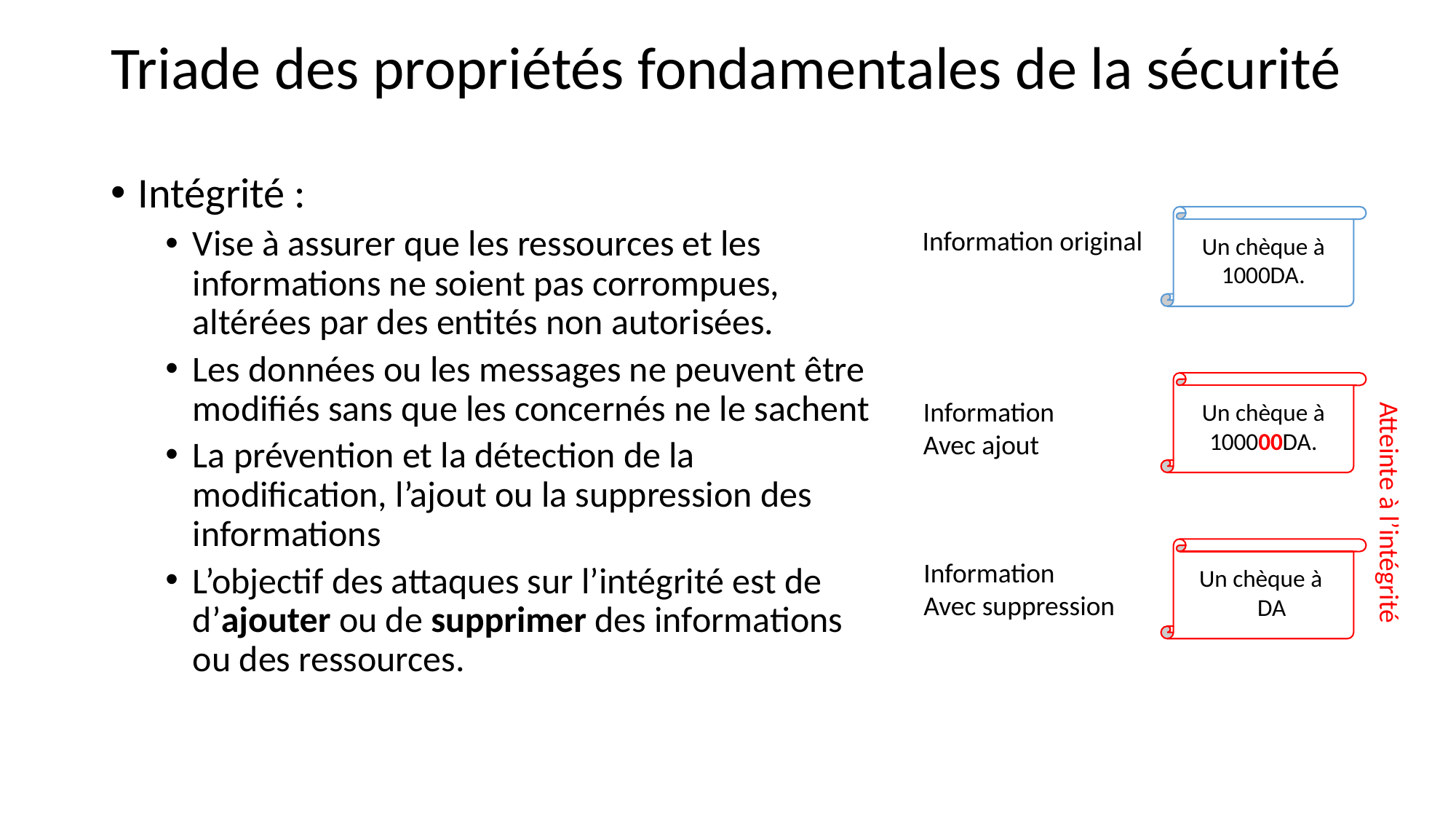

# Triade des propriétés fondamentales de la sécurité
Intégrité :
Vise à assurer que les ressources et les informations ne soient pas corrompues, altérées par des entités non autorisées.
Les données ou les messages ne peuvent être modifiés sans que les concernés ne le sachent
La prévention et la détection de la
modification, l’ajout ou la suppression des
informations
L’objectif des attaques sur l’intégrité est de
d’ajouter ou de supprimer des informations ou des ressources.
Un chèque à 1000DA.
Information original
Un chèque à 100000DA.
Information
Avec ajout
Atteinte à l’intégrité
Un chèque à
        DA
Information
Avec suppression